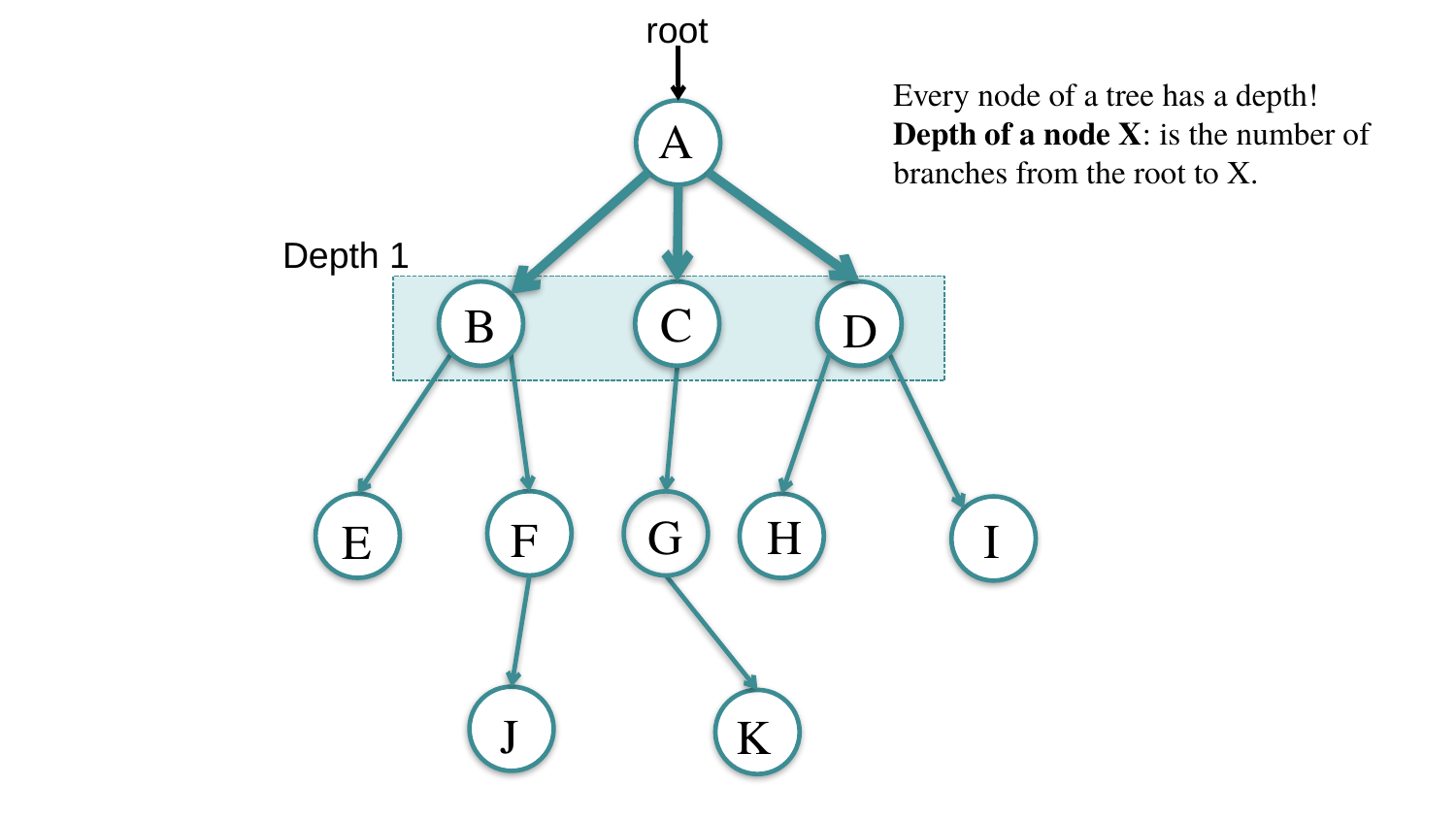

root
Every node of a tree has a depth!
Depth of a node X: is the number of branches from the root to X.

A
Depth 1

C
B
D

G
H
F
I
E

J
K